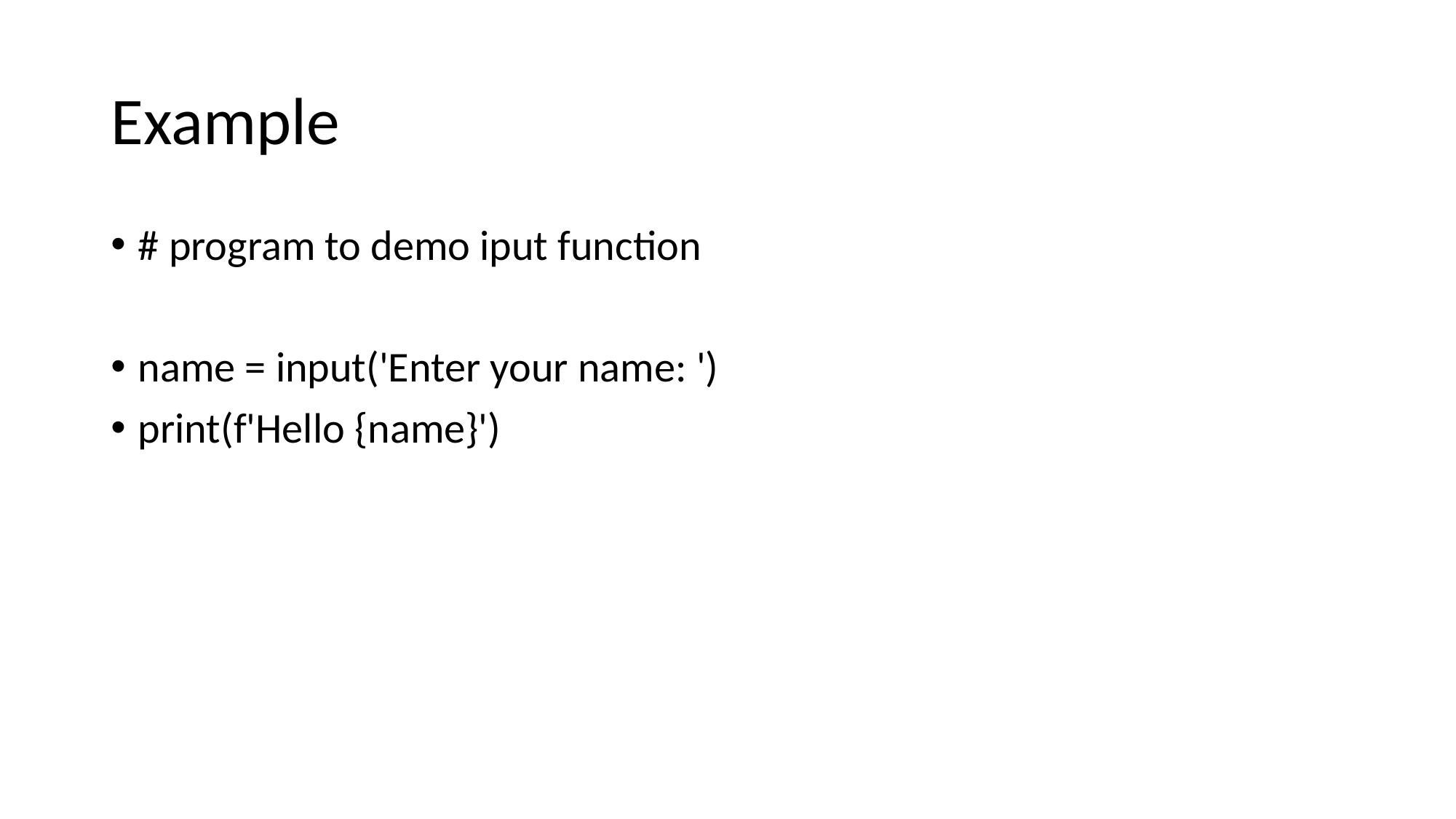

# Example
# program to demo iput function

name = input('Enter your name: ')
print(f'Hello {name}')